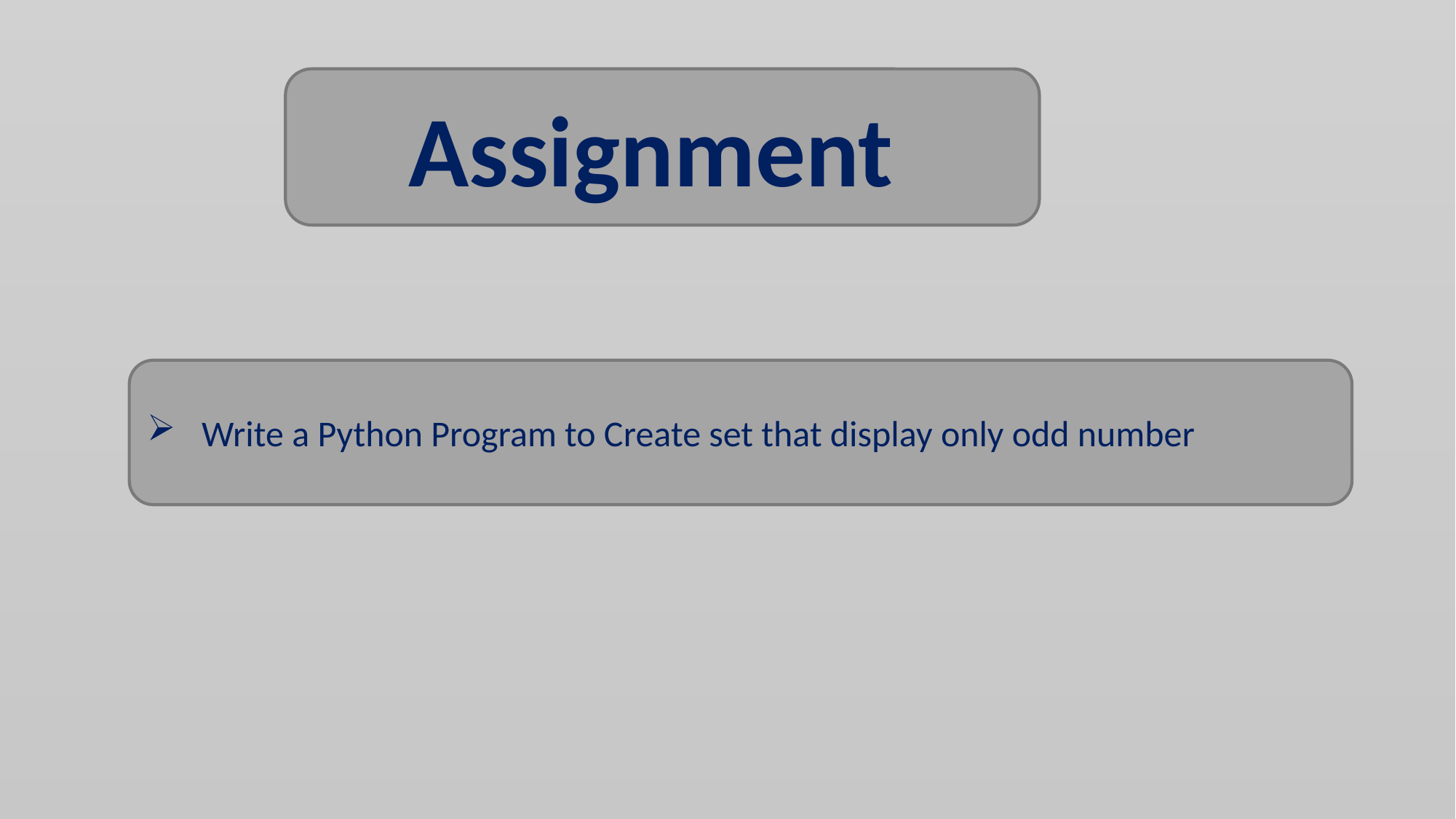

Assignment
Write a Python Program to Create set that display only odd number